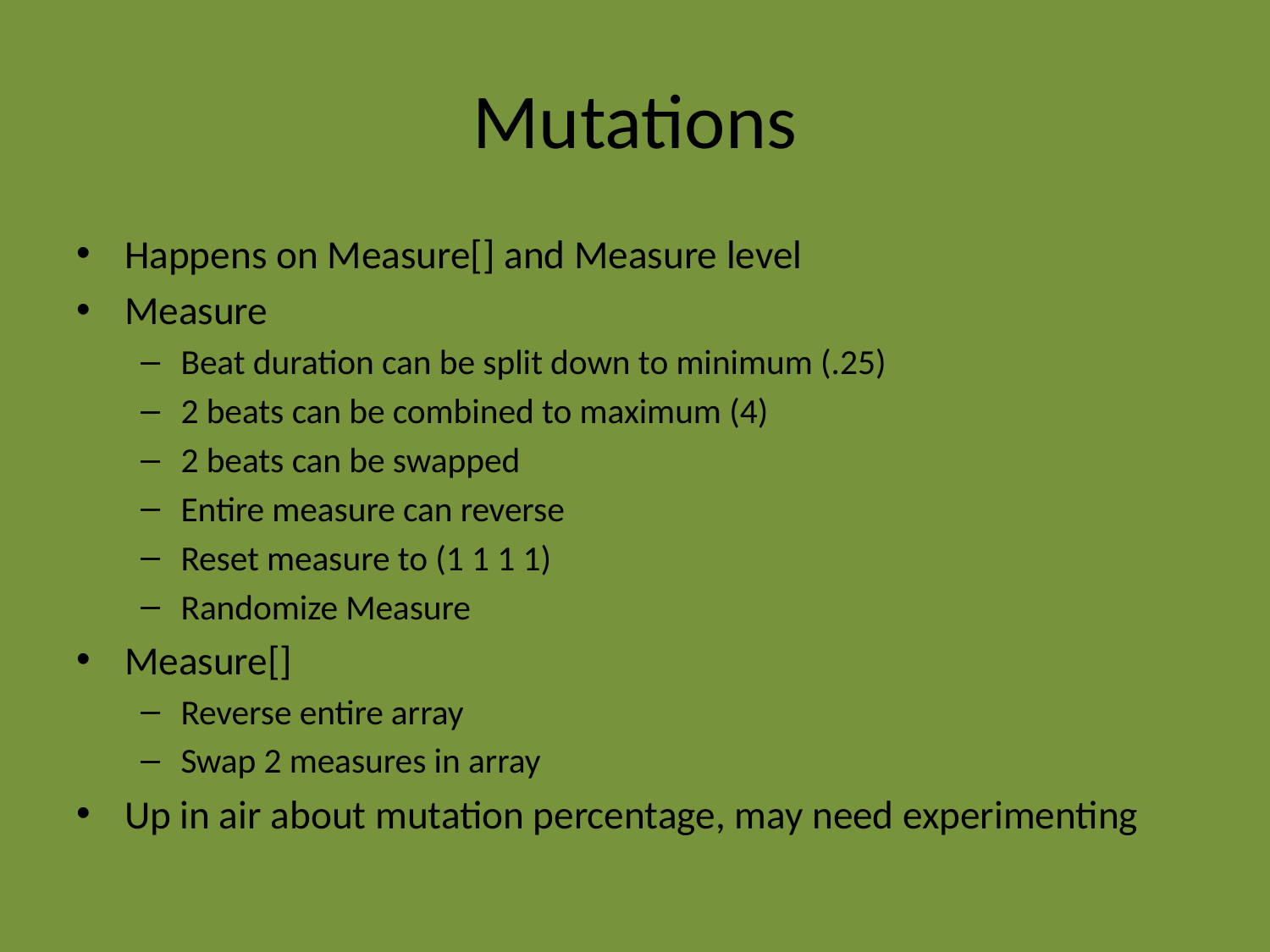

# Mutations
Happens on Measure[] and Measure level
Measure
Beat duration can be split down to minimum (.25)
2 beats can be combined to maximum (4)
2 beats can be swapped
Entire measure can reverse
Reset measure to (1 1 1 1)
Randomize Measure
Measure[]
Reverse entire array
Swap 2 measures in array
Up in air about mutation percentage, may need experimenting